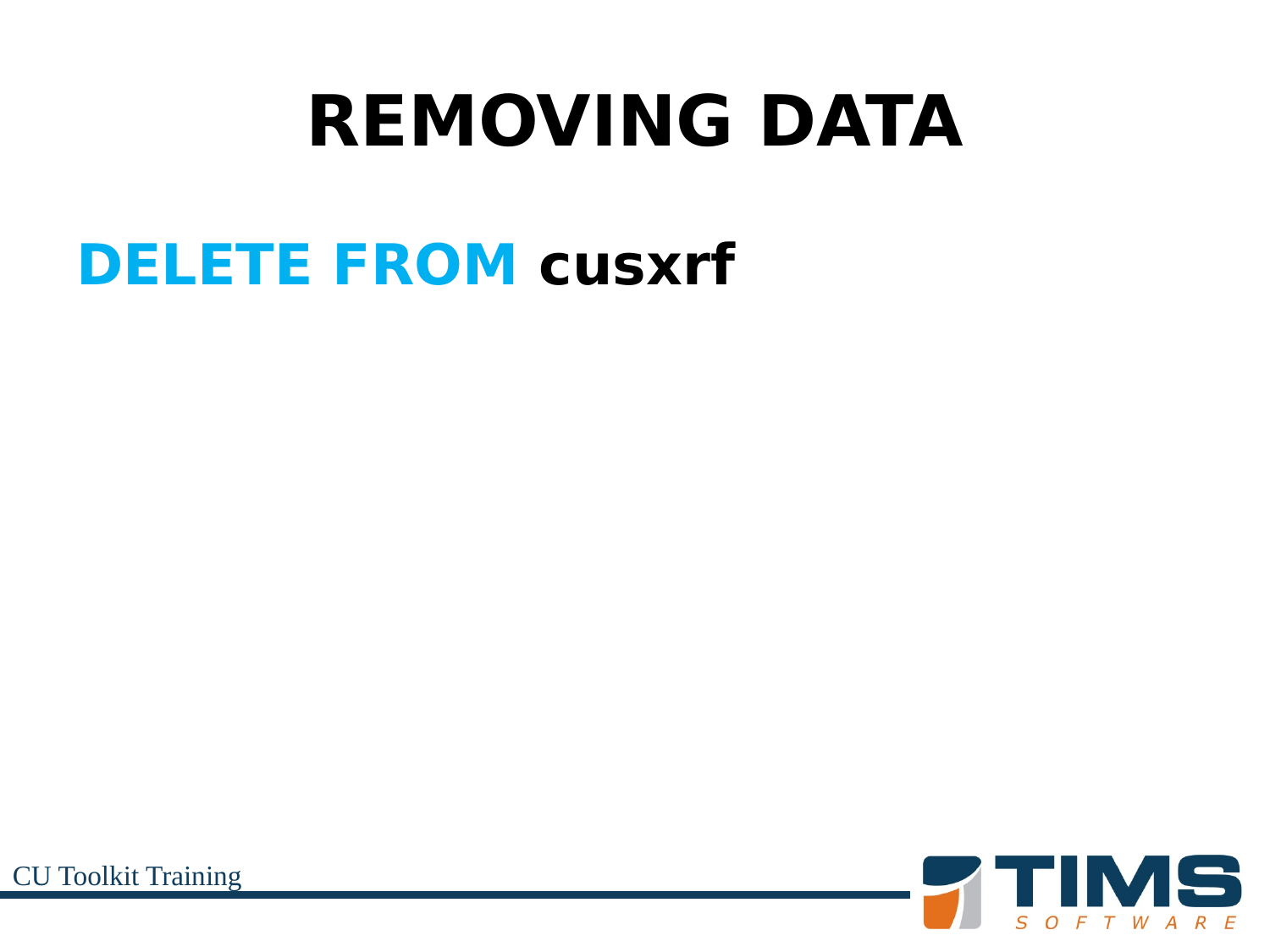

# REMOVING DATA
DELETE FROM cusxrf
CU Toolkit Training